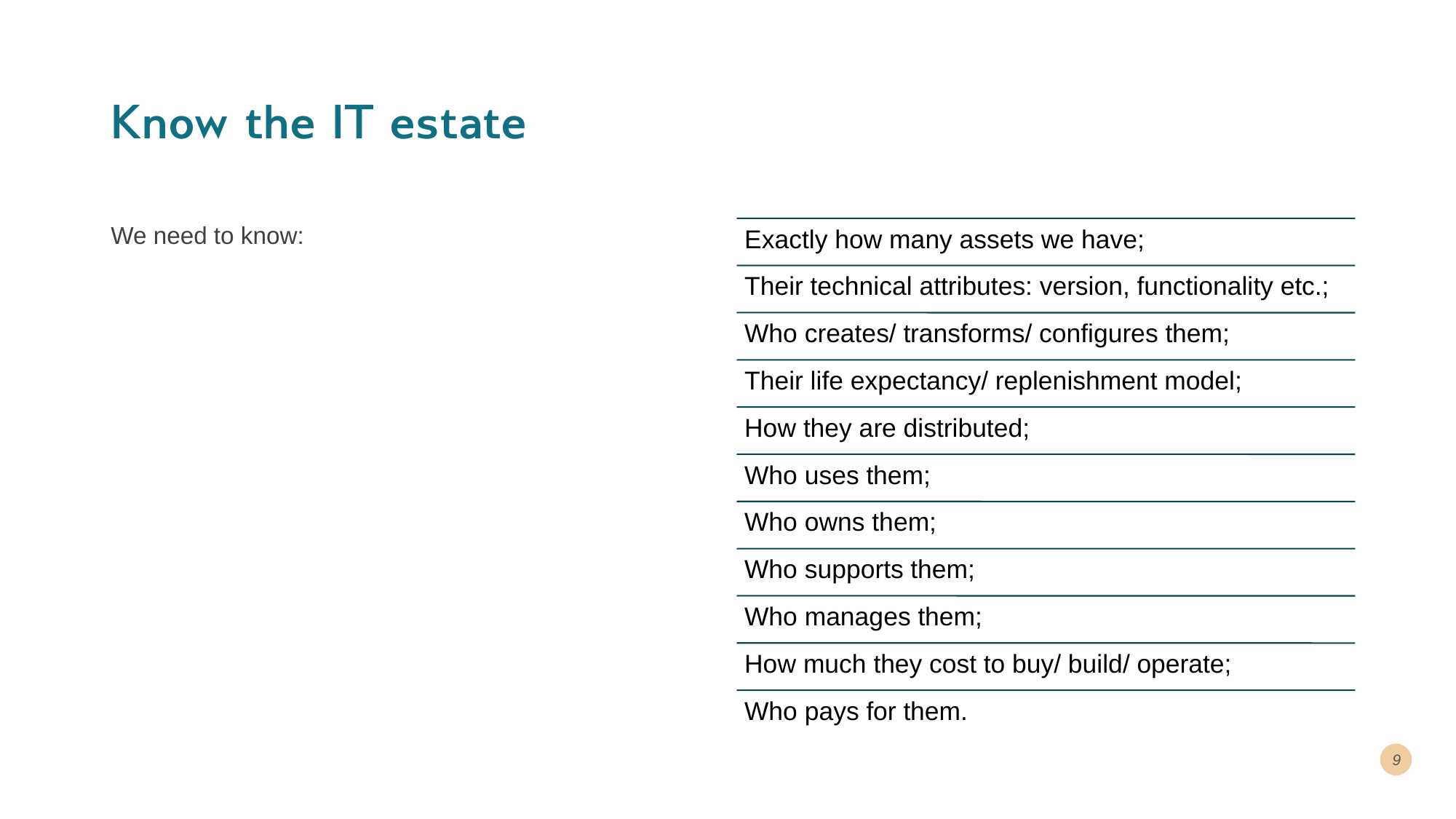

# Know the IT estate
We need to know:
Exactly how many assets we have;
Their technical attributes: version, functionality etc.;
Who creates/ transforms/ configures them;
Their life expectancy/ replenishment model;
How they are distributed;
Who uses them;
Who owns them;
Who supports them;
Who manages them;
How much they cost to buy/ build/ operate;
Who pays for them.
9